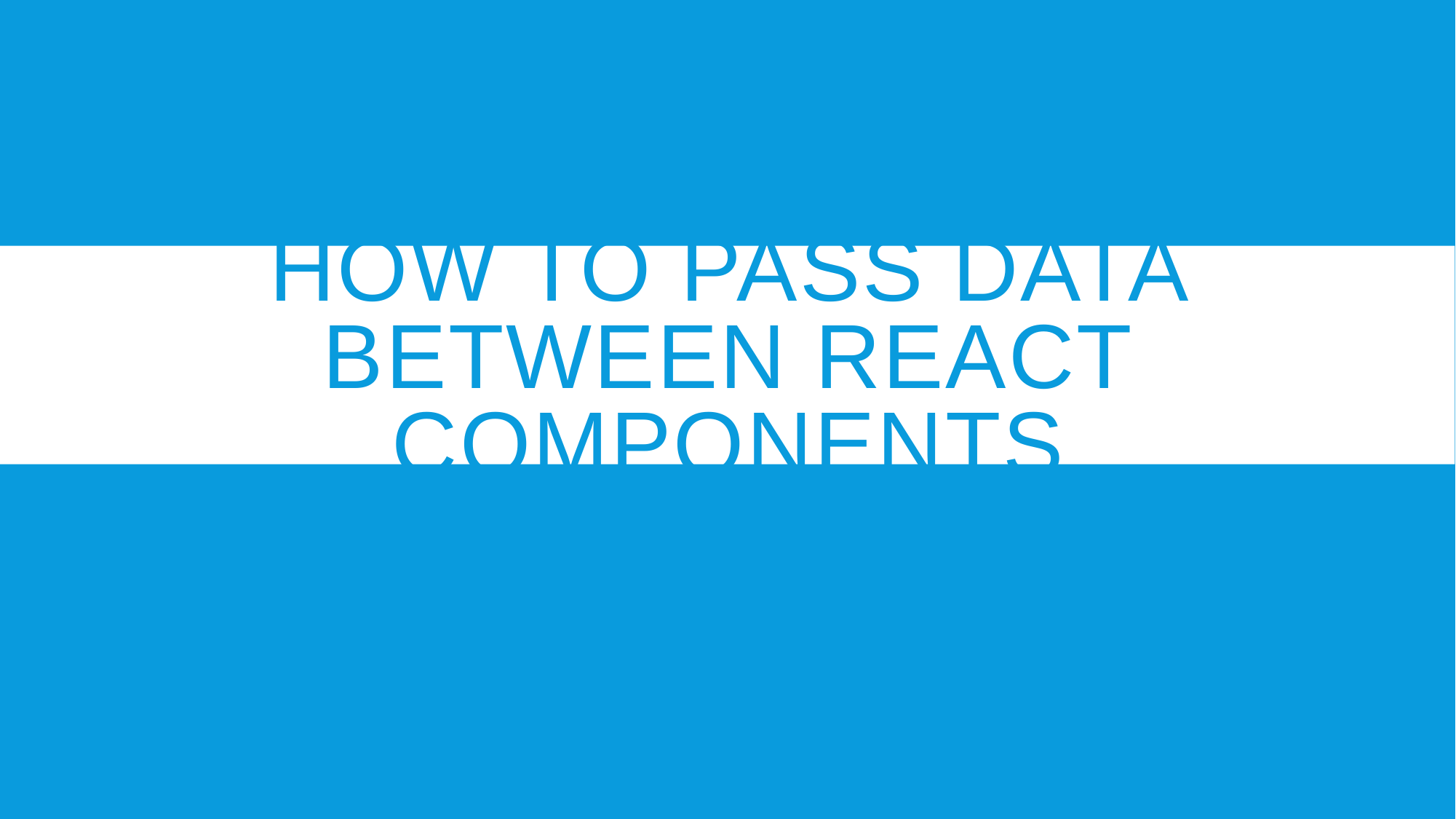

# HOW TO PASS DATA BETWEEN REACT COMPONENTS